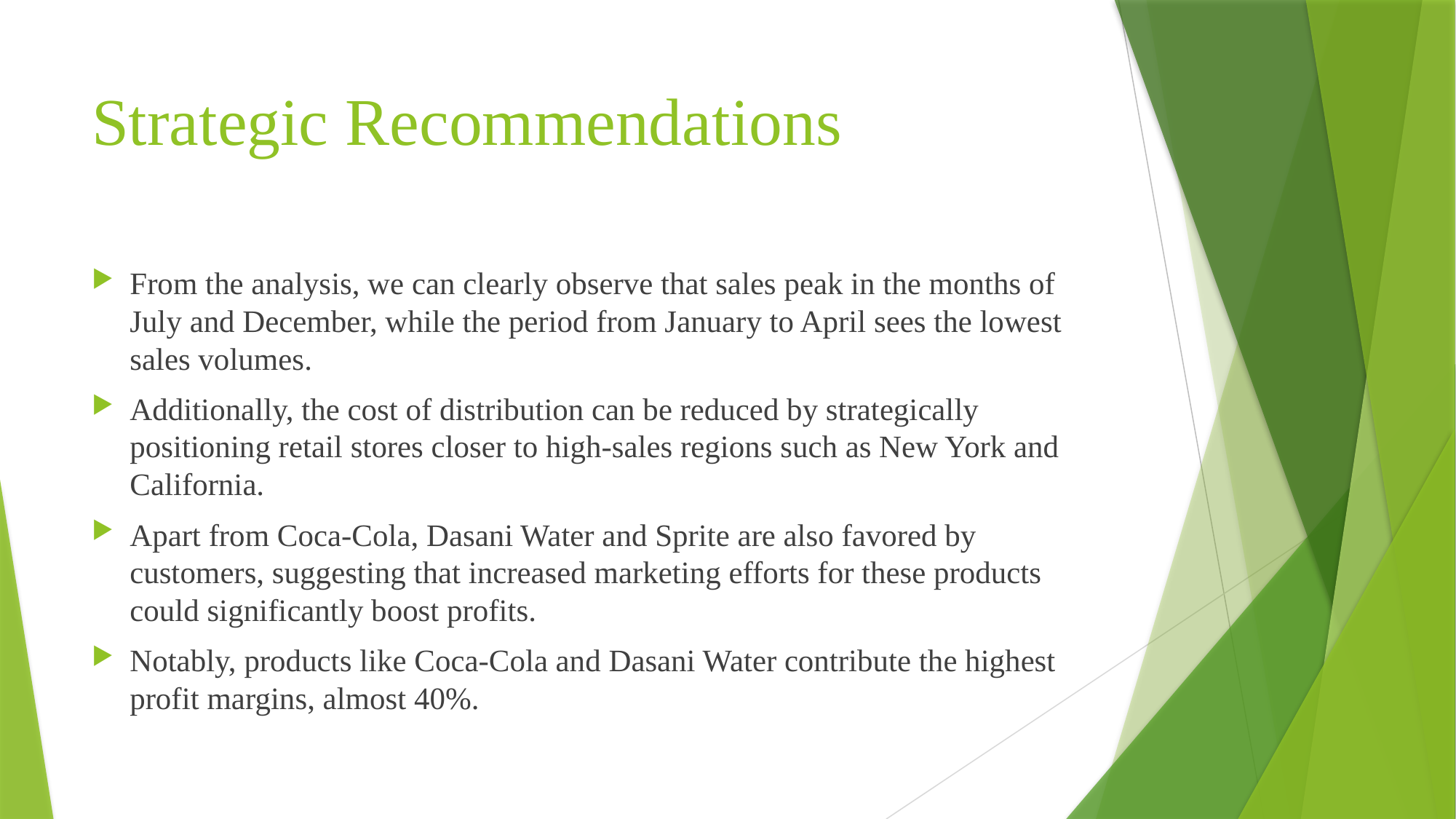

# Strategic Recommendations
From the analysis, we can clearly observe that sales peak in the months of July and December, while the period from January to April sees the lowest sales volumes.
Additionally, the cost of distribution can be reduced by strategically positioning retail stores closer to high-sales regions such as New York and California.
Apart from Coca-Cola, Dasani Water and Sprite are also favored by customers, suggesting that increased marketing efforts for these products could significantly boost profits.
Notably, products like Coca-Cola and Dasani Water contribute the highest profit margins, almost 40%.